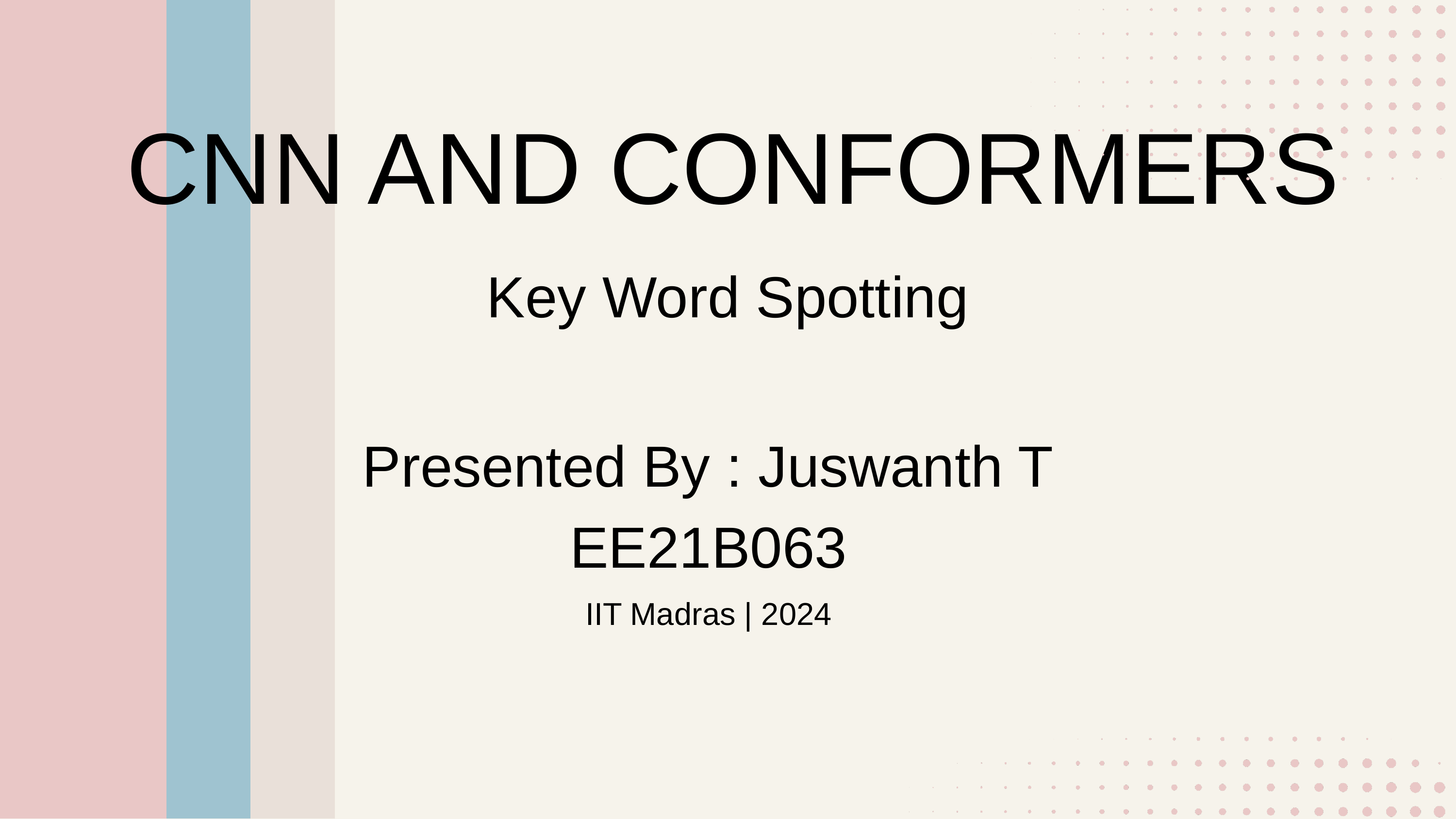

CNN AND CONFORMERS
Key Word Spotting
Presented By : Juswanth T
EE21B063
IIT Madras | 2024